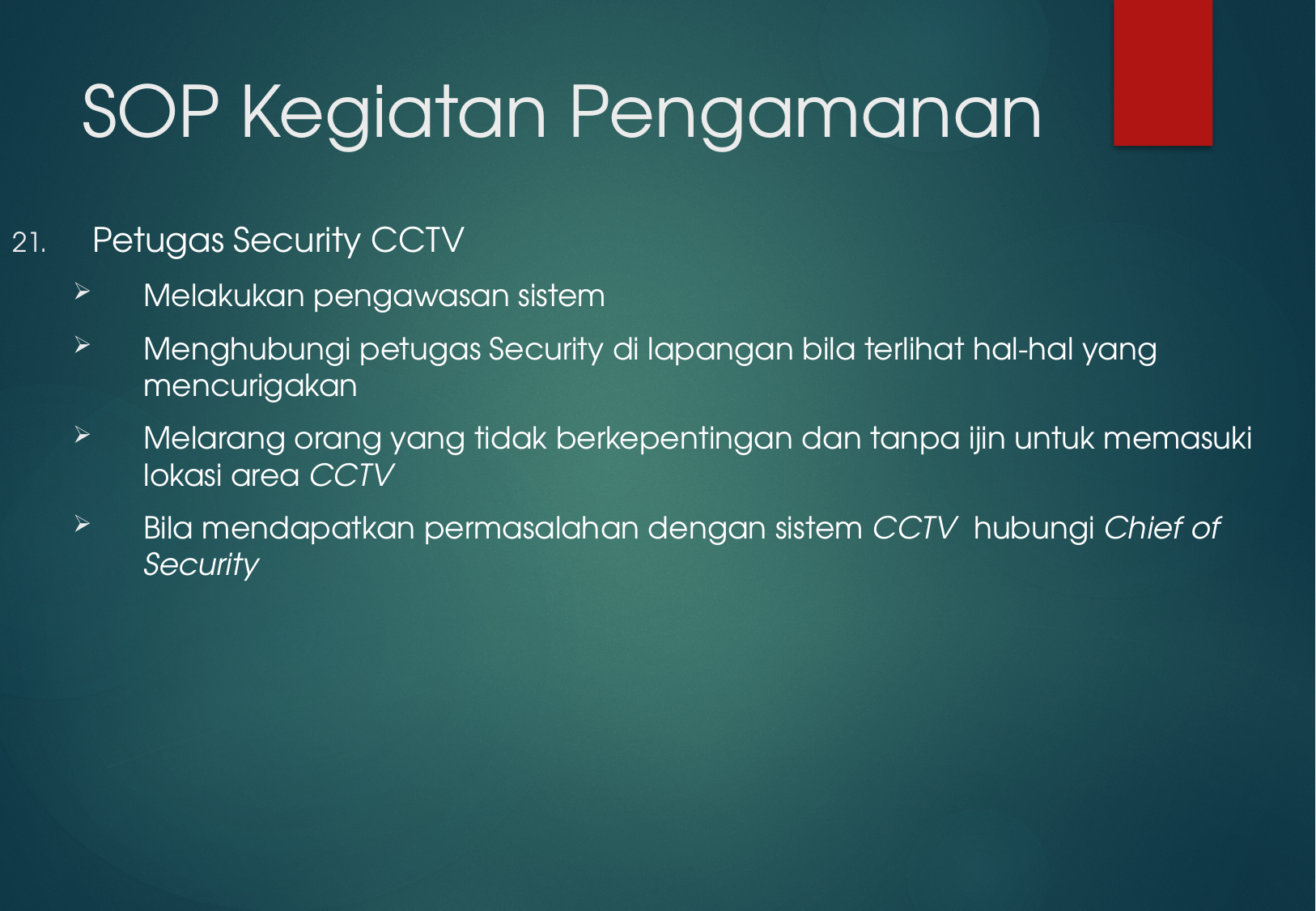

# SOP Kegiatan Pengamanan
Petugas Security CCTV
Melakukan pengawasan sistem
Menghubungi petugas Security di lapangan bila terlihat hal-hal yang mencurigakan
Melarang orang yang tidak berkepentingan dan tanpa ijin untuk memasuki lokasi area CCTV
Bila mendapatkan permasalahan dengan sistem CCTV  hubungi Chief of Security